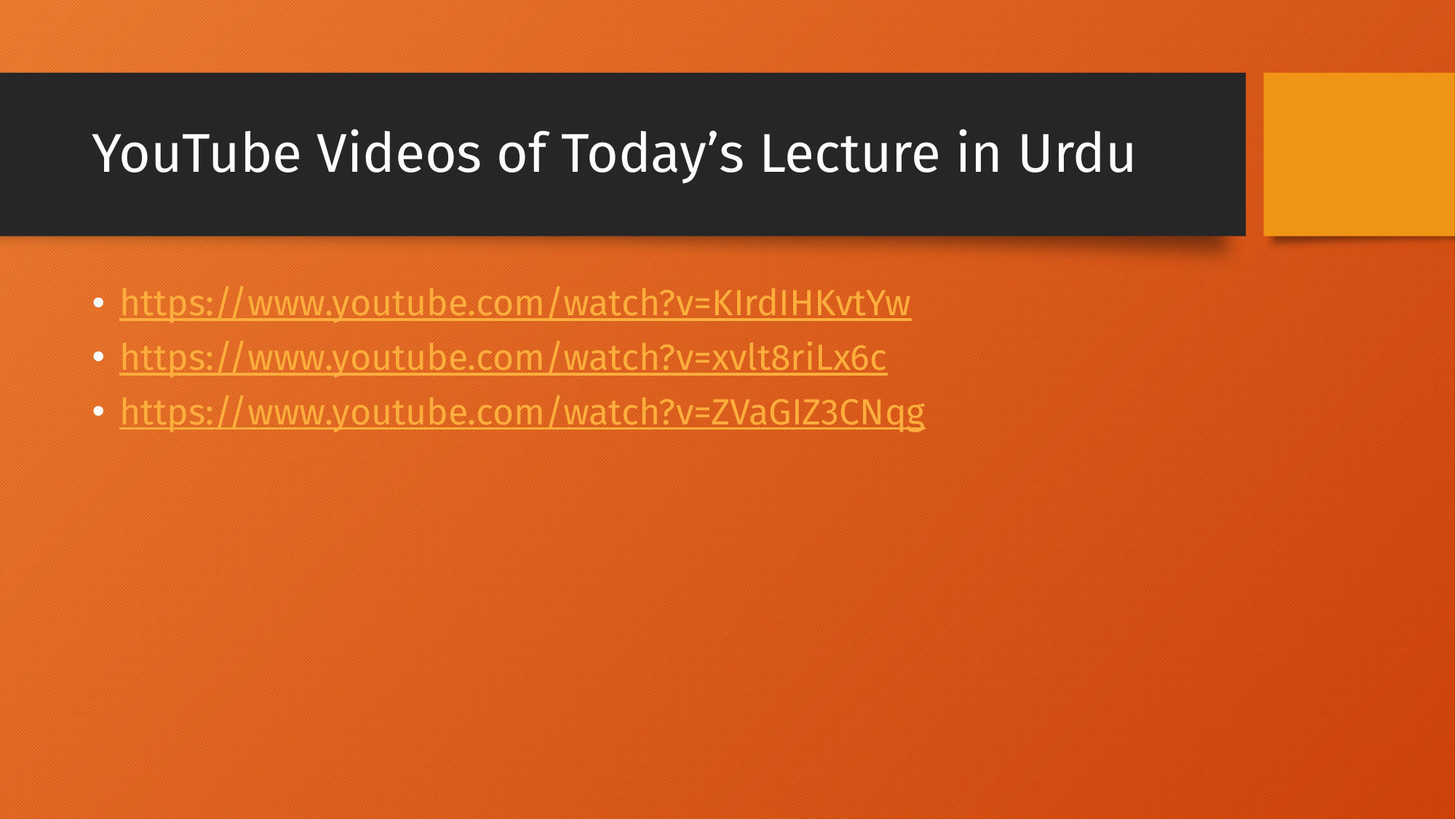

# YouTube Videos of Today’s Lecture in Urdu
https://www.youtube.com/watch?v=KIrdIHKvtYw
https://www.youtube.com/watch?v=xvlt8riLx6c
https://www.youtube.com/watch?v=ZVaGIZ3CNqg